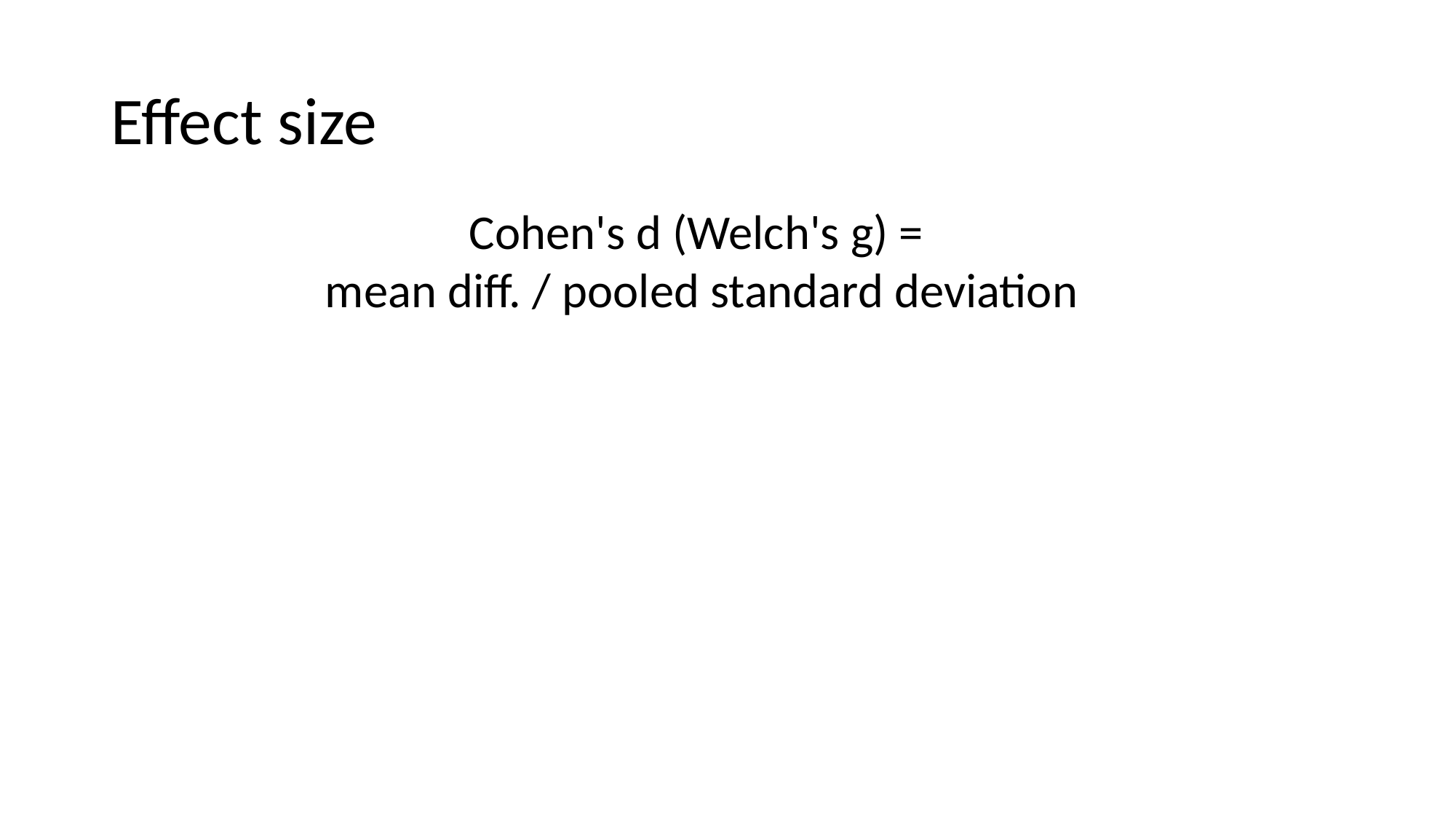

# Effect size
Cohen's d (Welch's g) =
mean diff. / pooled standard deviation